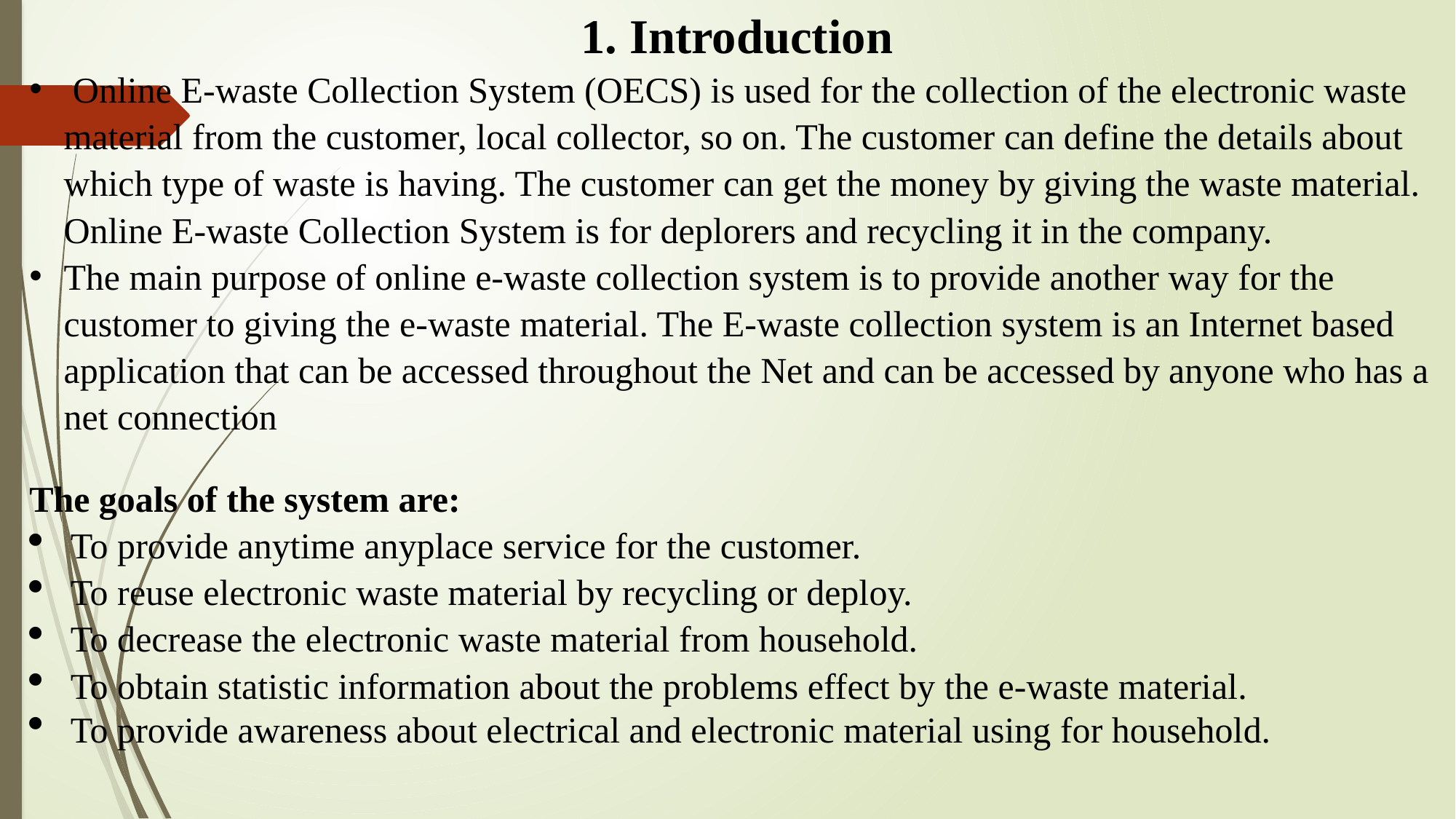

1. Introduction
 Online E-waste Collection System (OECS) is used for the collection of the electronic waste material from the customer, local collector, so on. The customer can define the details about which type of waste is having. The customer can get the money by giving the waste material. Online E-waste Collection System is for deplorers and recycling it in the company.
The main purpose of online e-waste collection system is to provide another way for the customer to giving the e-waste material. The E-waste collection system is an Internet based application that can be accessed throughout the Net and can be accessed by anyone who has a net connection

The goals of the system are:
To provide anytime anyplace service for the customer.
To reuse electronic waste material by recycling or deploy.
To decrease the electronic waste material from household.
To obtain statistic information about the problems effect by the e-waste material.
To provide awareness about electrical and electronic material using for household.